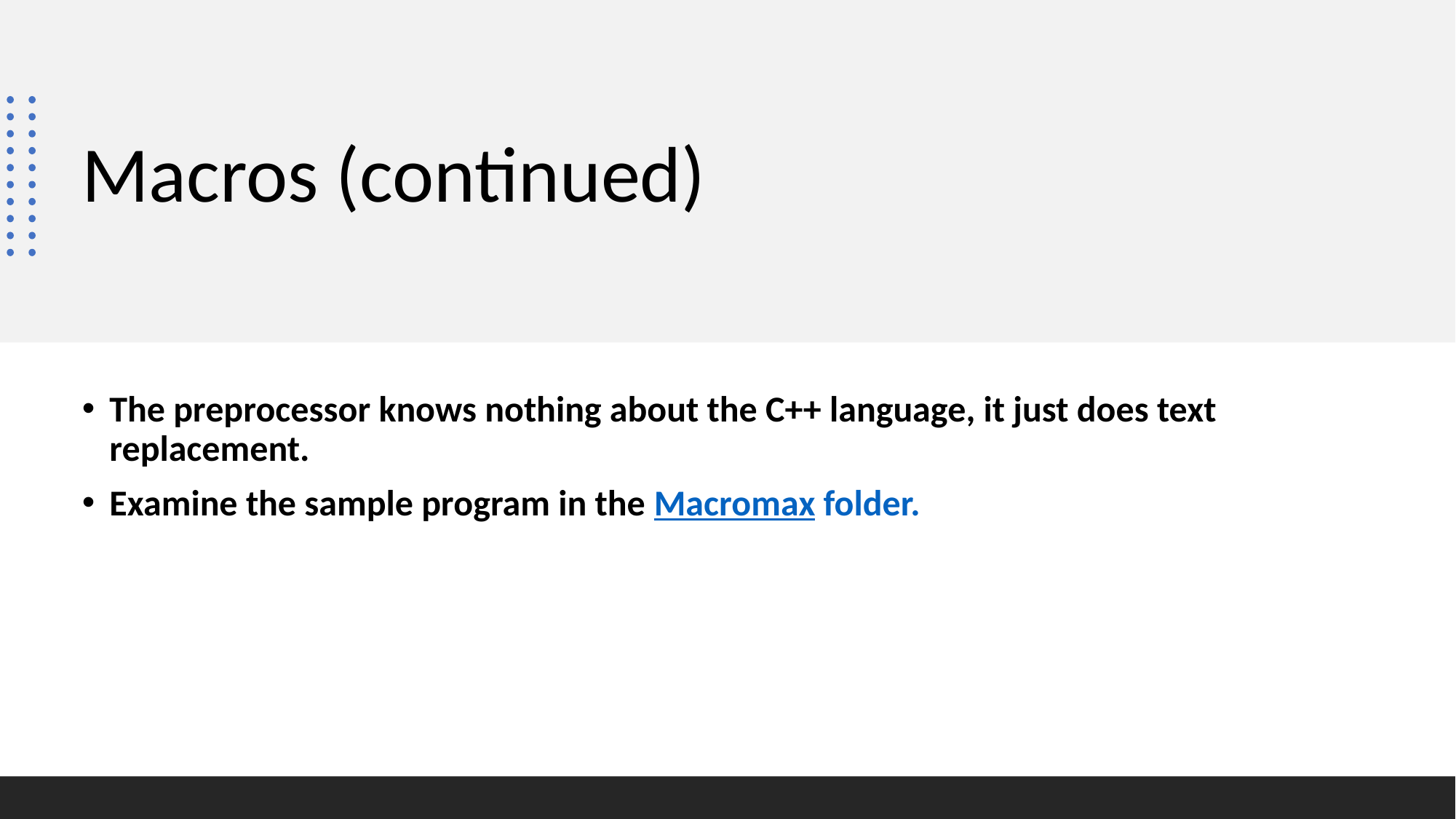

# Macros (continued)

The preprocessor knows nothing about the C++ language, it just does text replacement.
Examine the sample program in the Macromax folder.